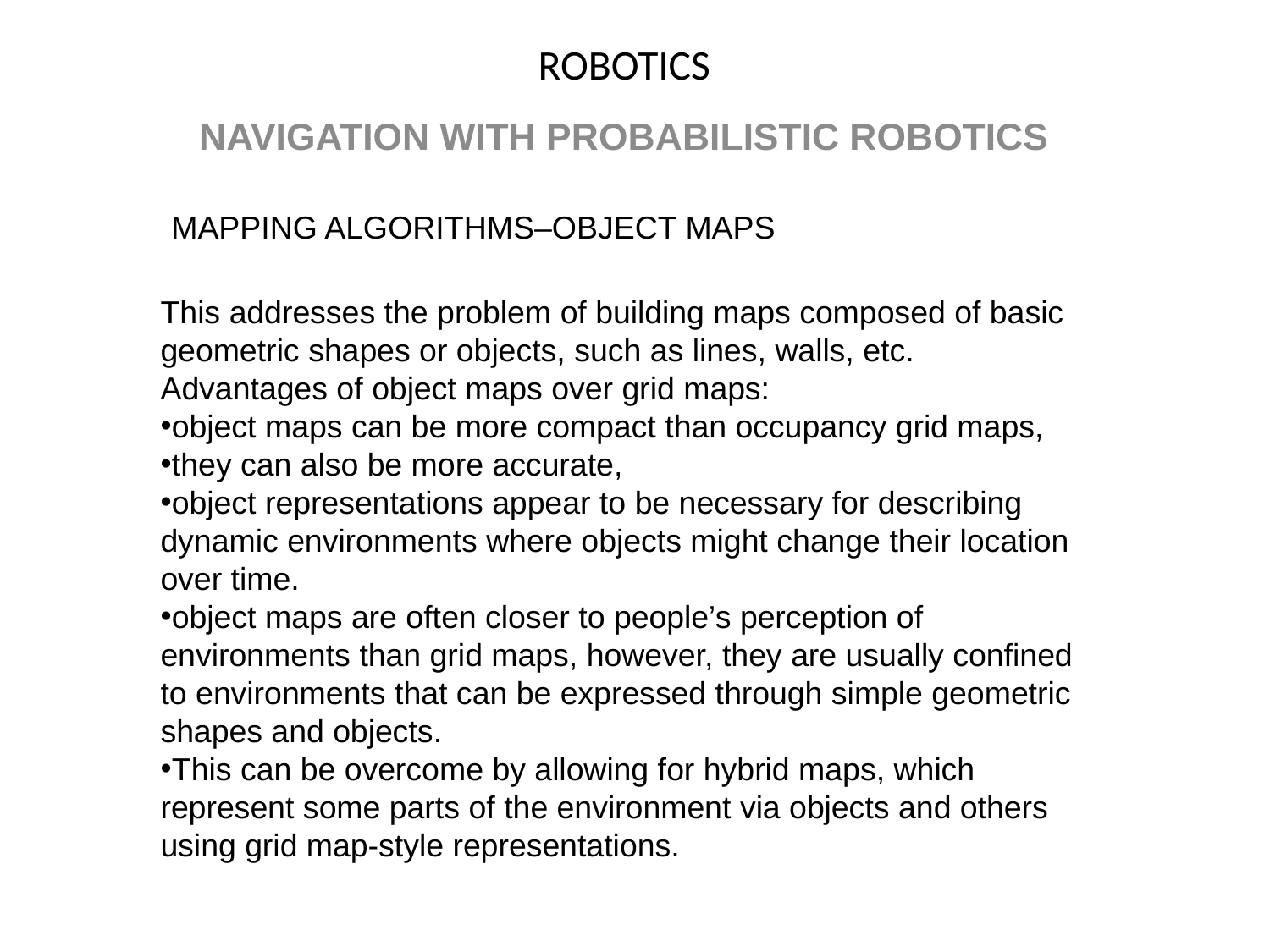

# ROBOTICS
NAVIGATION WITH PROBABILISTIC ROBOTICS
MAPPING ALGORITHMS–OBJECT MAPS
This addresses the problem of building maps composed of basic geometric shapes or objects, such as lines, walls, etc.
Advantages of object maps over grid maps:
object maps can be more compact than occupancy grid maps,
they can also be more accurate,
object representations appear to be necessary for describing dynamic environments where objects might change their location over time.
object maps are often closer to people’s perception of environments than grid maps, however, they are usually confined to environments that can be expressed through simple geometric shapes and objects.
This can be overcome by allowing for hybrid maps, which represent some parts of the environment via objects and others using grid map-style representations.